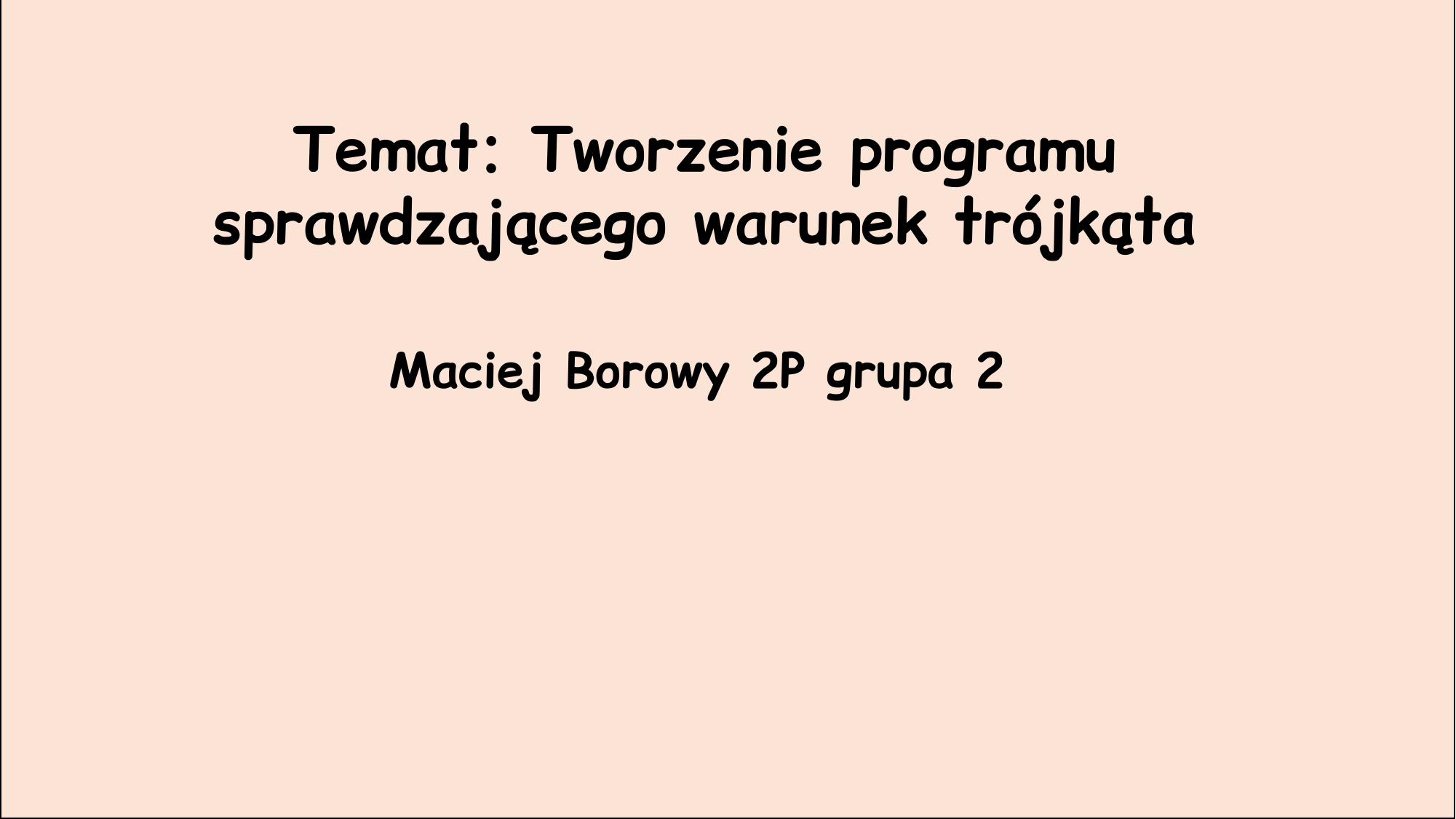

Temat: Tworzenie programu sprawdzającego warunek trójkąta
Temat: Tworzenie programu sprawdzającego warunek trójkąta
Maciej Borowy 2P grupa 2